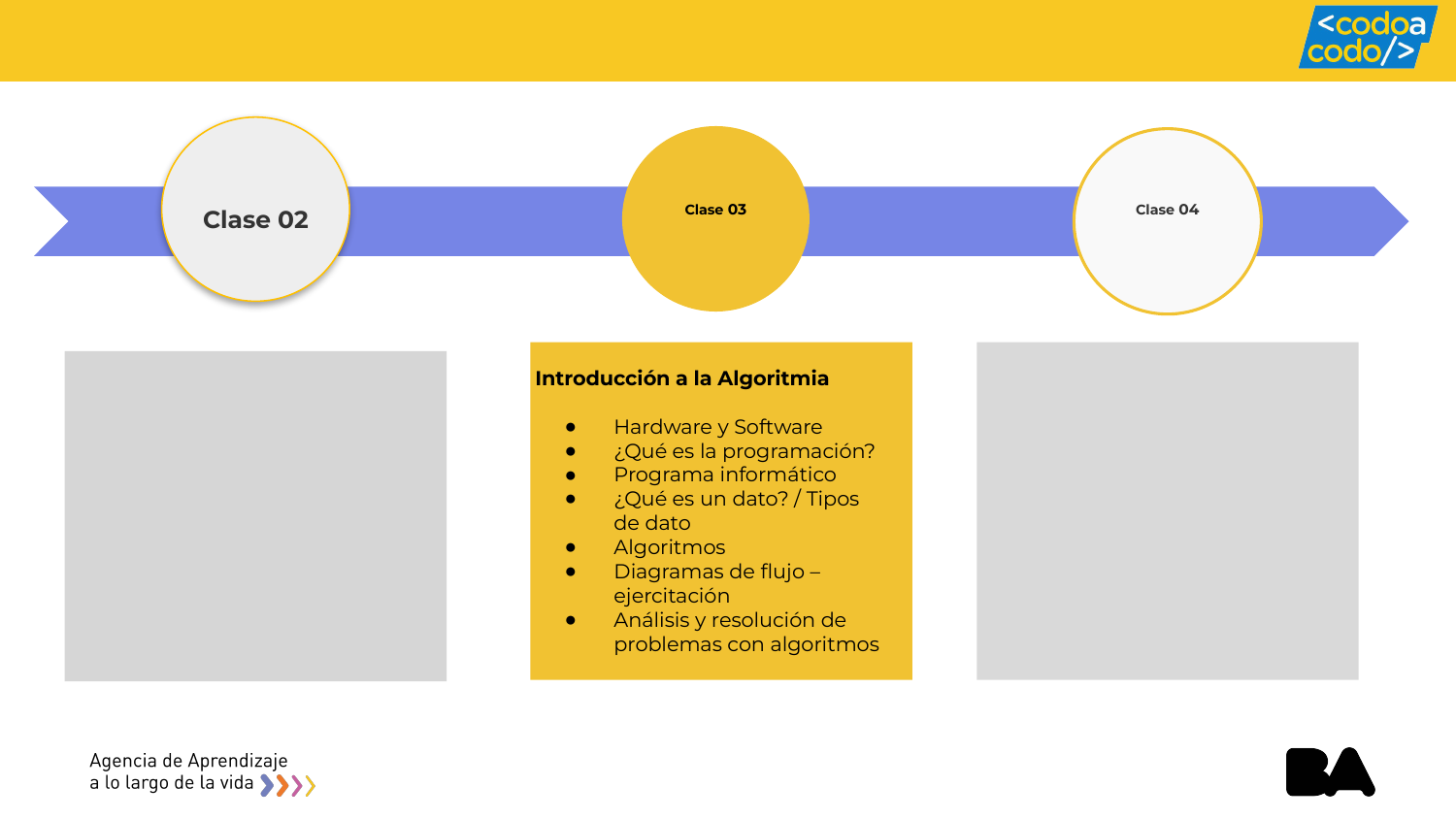

Clase 03
Clase 04
Clase 02

Introducción a la Algoritmia

Hardware y Software
¿Qué es la programación?
Programa informático
¿Qué es un dato? / Tipos de dato
Algoritmos
Diagramas de flujo – ejercitación
Análisis y resolución de problemas con algoritmos